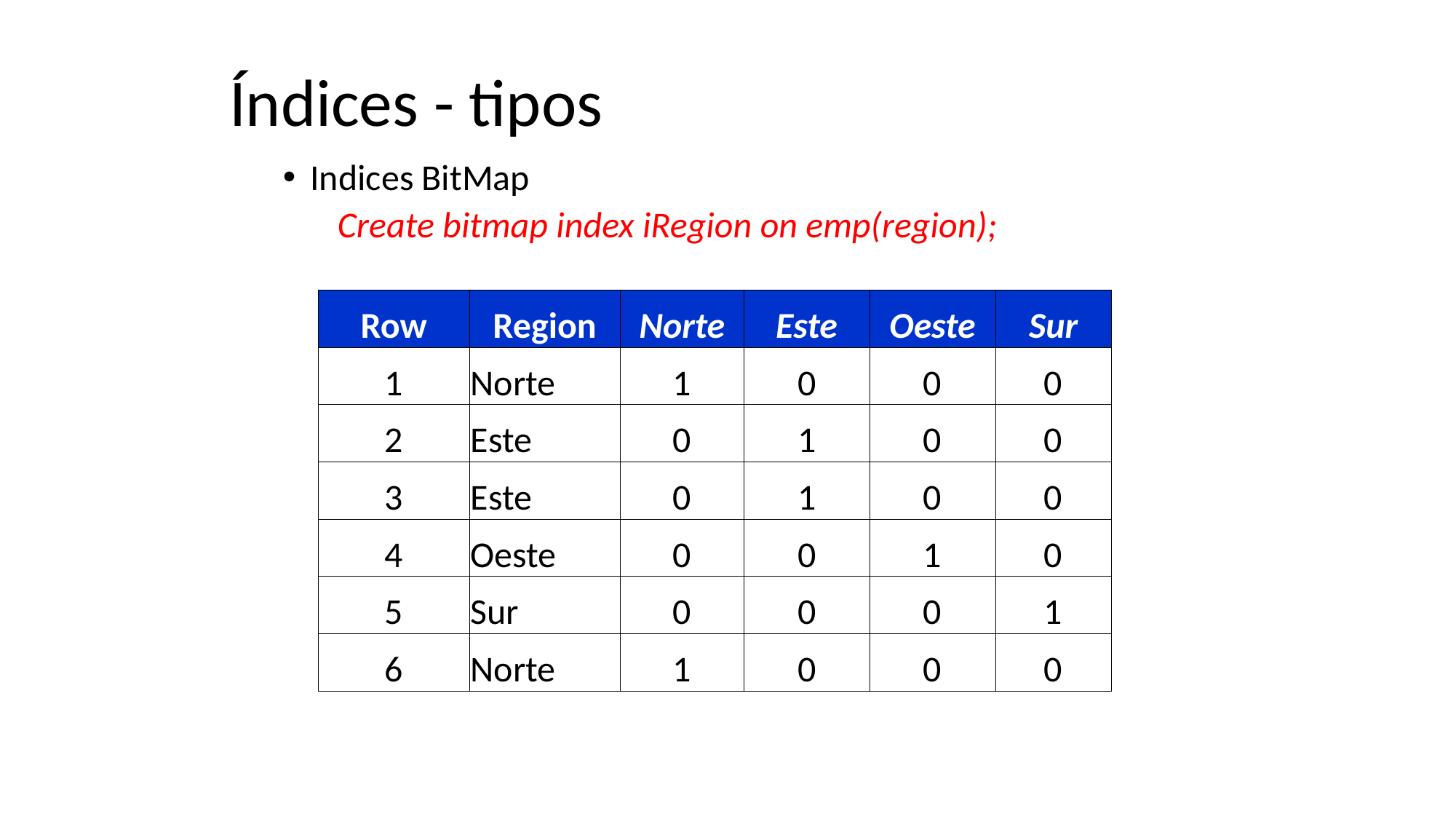

# Índices - tipos
Indices BitMap
Create bitmap index iRegion on emp(region);

| Row | Region | Norte | Este | Oeste | Sur |
| --- | --- | --- | --- | --- | --- |
| 1 | Norte | 1 | 0 | 0 | 0 |
| 2 | Este | 0 | 1 | 0 | 0 |
| 3 | Este | 0 | 1 | 0 | 0 |
| 4 | Oeste | 0 | 0 | 1 | 0 |
| 5 | Sur | 0 | 0 | 0 | 1 |
| 6 | Norte | 1 | 0 | 0 | 0 |